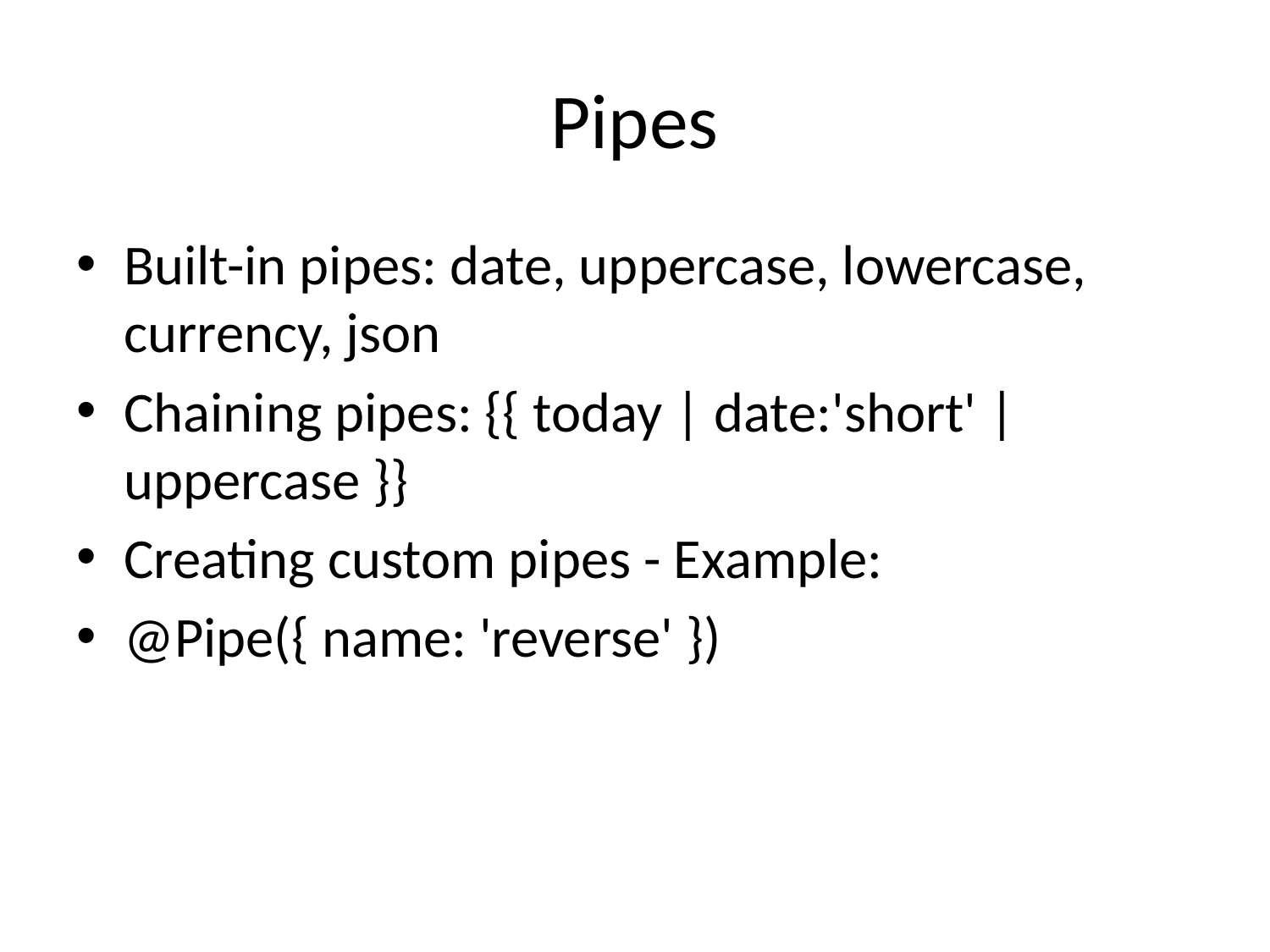

# Pipes
Built-in pipes: date, uppercase, lowercase, currency, json
Chaining pipes: {{ today | date:'short' | uppercase }}
Creating custom pipes - Example:
@Pipe({ name: 'reverse' })